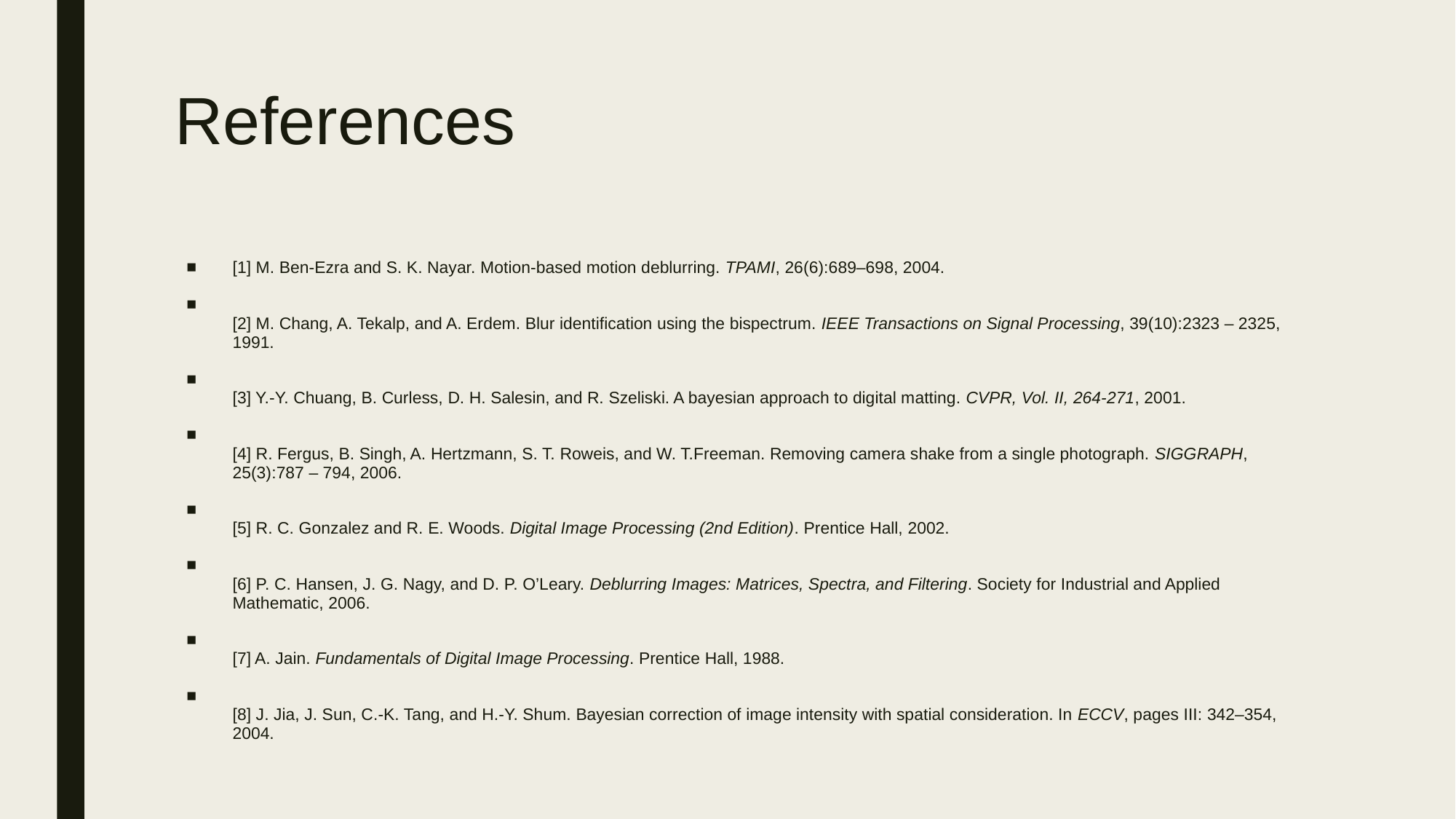

# References
[1] M. Ben-Ezra and S. K. Nayar. Motion-based motion deblurring. TPAMI, 26(6):689–698, 2004.
[2] M. Chang, A. Tekalp, and A. Erdem. Blur identification using the bispectrum. IEEE Transactions on Signal Processing, 39(10):2323 – 2325, 1991.
[3] Y.-Y. Chuang, B. Curless, D. H. Salesin, and R. Szeliski. A bayesian approach to digital matting. CVPR, Vol. II, 264-271, 2001.
[4] R. Fergus, B. Singh, A. Hertzmann, S. T. Roweis, and W. T.Freeman. Removing camera shake from a single photograph. SIGGRAPH, 25(3):787 – 794, 2006.
[5] R. C. Gonzalez and R. E. Woods. Digital Image Processing (2nd Edition). Prentice Hall, 2002.
[6] P. C. Hansen, J. G. Nagy, and D. P. O’Leary. Deblurring Images: Matrices, Spectra, and Filtering. Society for Industrial and Applied Mathematic, 2006.
[7] A. Jain. Fundamentals of Digital Image Processing. Prentice Hall, 1988.
[8] J. Jia, J. Sun, C.-K. Tang, and H.-Y. Shum. Bayesian correction of image intensity with spatial consideration. In ECCV, pages III: 342–354, 2004.